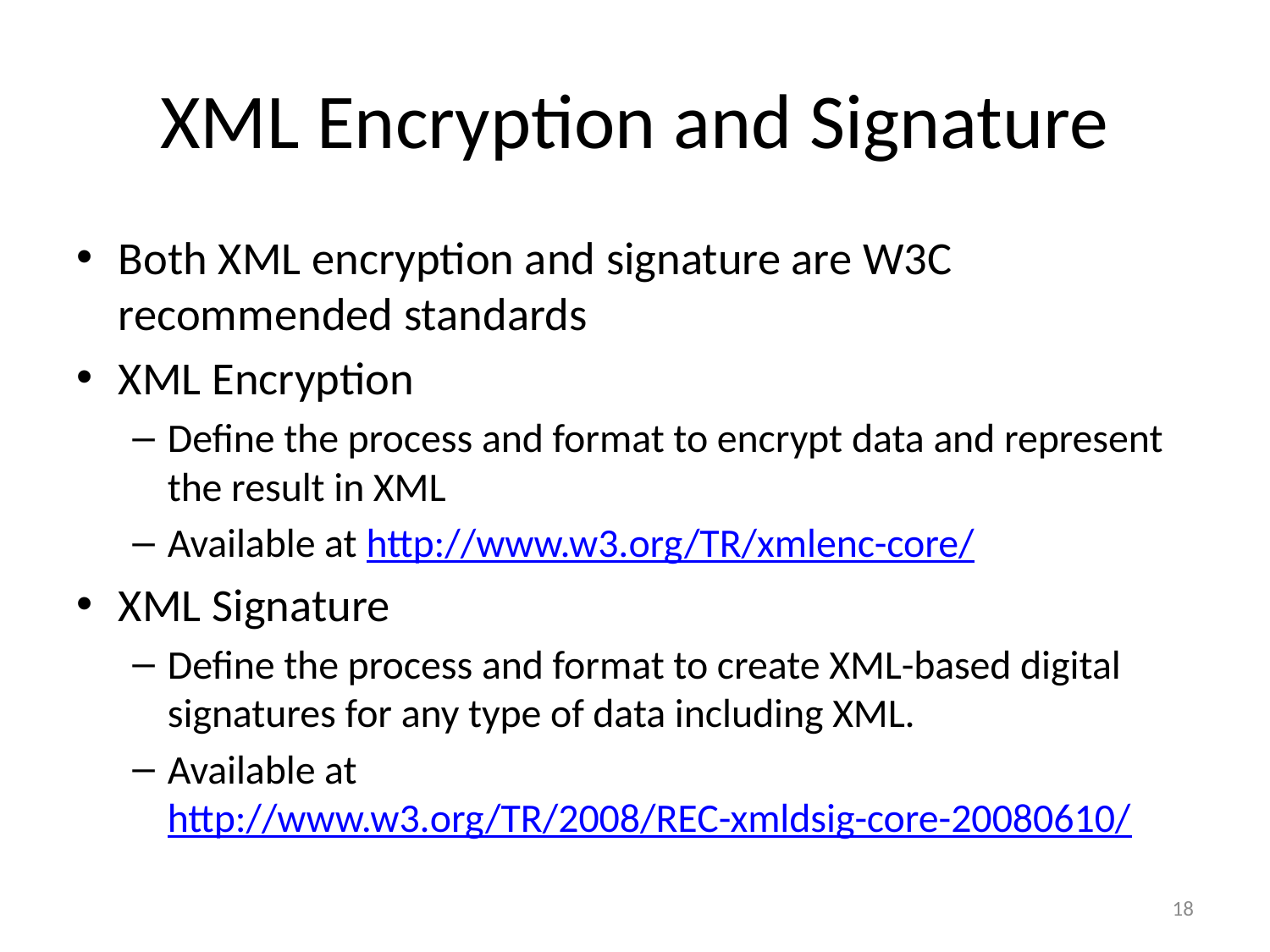

# XML Encryption and Signature
Both XML encryption and signature are W3C recommended standards
XML Encryption
Define the process and format to encrypt data and represent the result in XML
Available at http://www.w3.org/TR/xmlenc-core/
XML Signature
Define the process and format to create XML-based digital signatures for any type of data including XML.
Available at http://www.w3.org/TR/2008/REC-xmldsig-core-20080610/

18